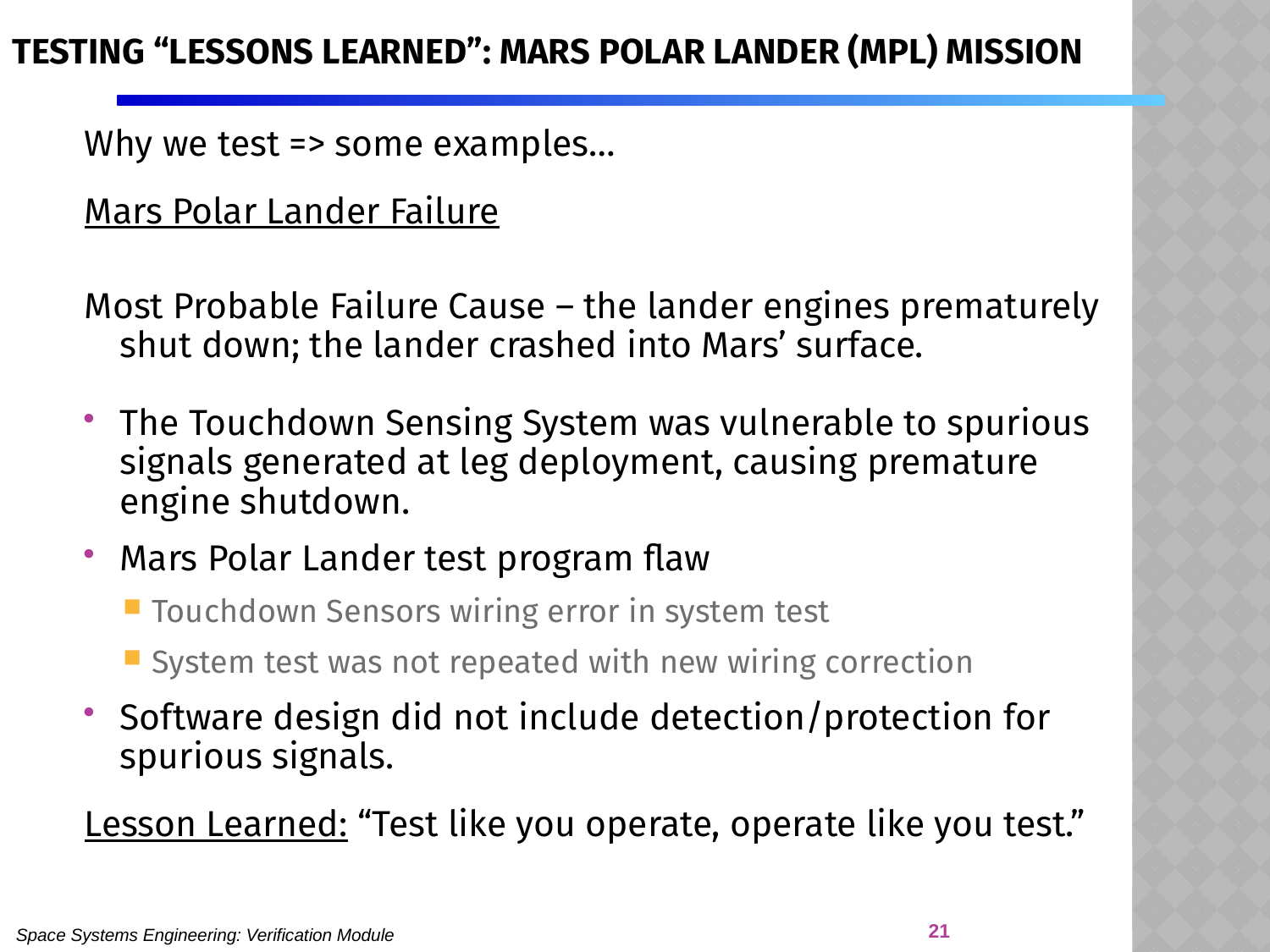

# Testing “Lessons Learned”: Mars Polar Lander (MPL) Mission
Why we test => some examples…

Mars Polar Lander Failure

Most Probable Failure Cause – the lander engines prematurely shut down; the lander crashed into Mars’ surface.

The Touchdown Sensing System was vulnerable to spurious signals generated at leg deployment, causing premature engine shutdown.
Mars Polar Lander test program flaw
Touchdown Sensors wiring error in system test
System test was not repeated with new wiring correction
Software design did not include detection/protection for spurious signals.
Lesson Learned: “Test like you operate, operate like you test.”
21